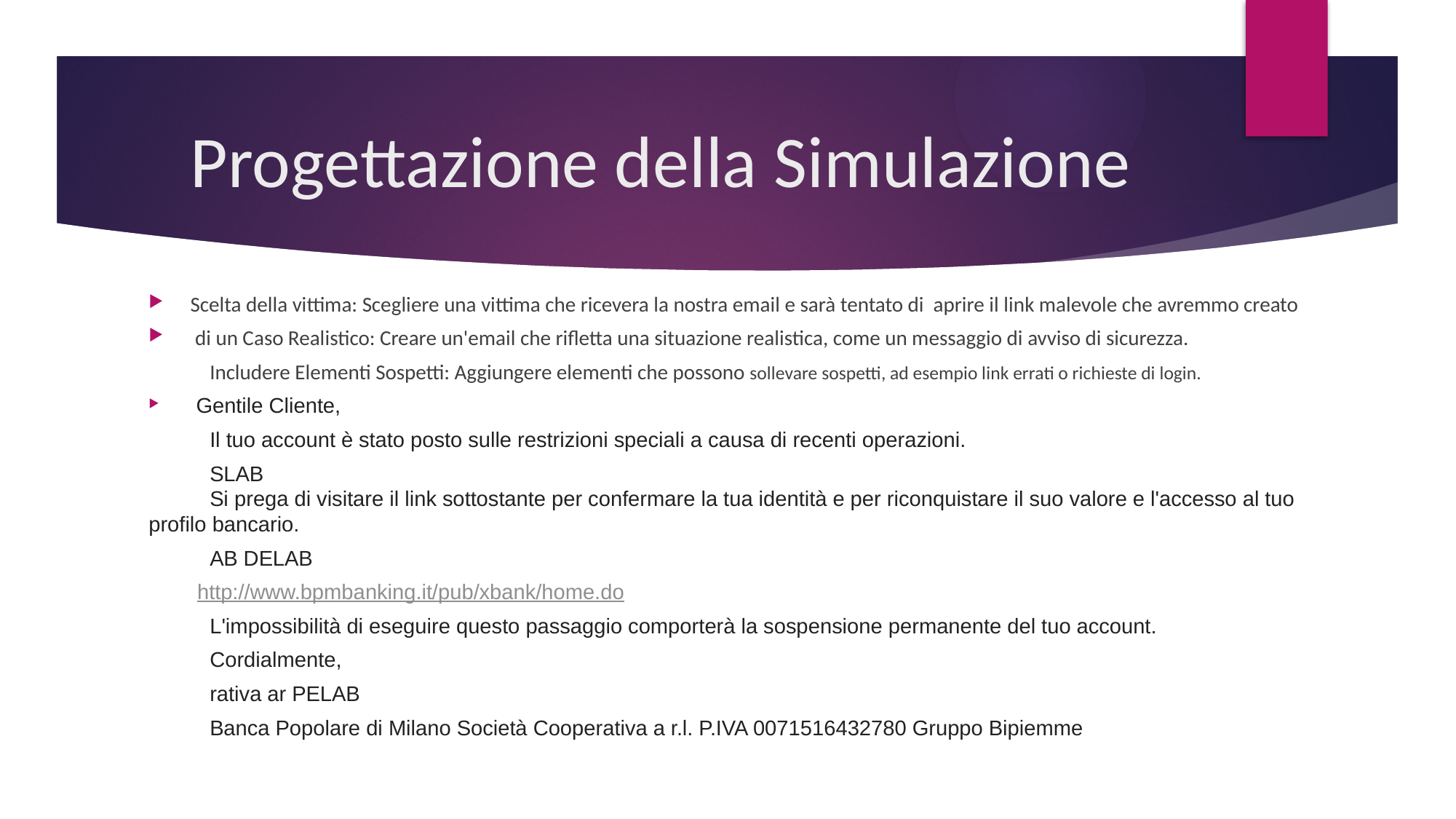

# Progettazione della Simulazione
Scelta della vittima: Scegliere una vittima che ricevera la nostra email e sarà tentato di  aprire il link malevole che avremmo creato
 di un Caso Realistico: Creare un'email che rifletta una situazione realistica, come un messaggio di avviso di sicurezza.
 	Includere Elementi Sospetti: Aggiungere elementi che possono sollevare sospetti, ad esempio link errati o richieste di login.
	 Gentile Cliente,
	Il tuo account è stato posto sulle restrizioni speciali a causa di recenti operazioni.
	SLAB
	Si prega di visitare il link sottostante per confermare la tua identità e per riconquistare il suo valore e l'accesso al tuo 	profilo bancario.
	AB DELAB
http://www.bpmbanking.it/pub/xbank/home.do
	L'impossibilità di eseguire questo passaggio comporterà la sospensione permanente del tuo account.
	Cordialmente,
	rativa ar PELAB
	Banca Popolare di Milano Società Cooperativa a r.l. P.IVA 0071516432780 Gruppo Bipiemme